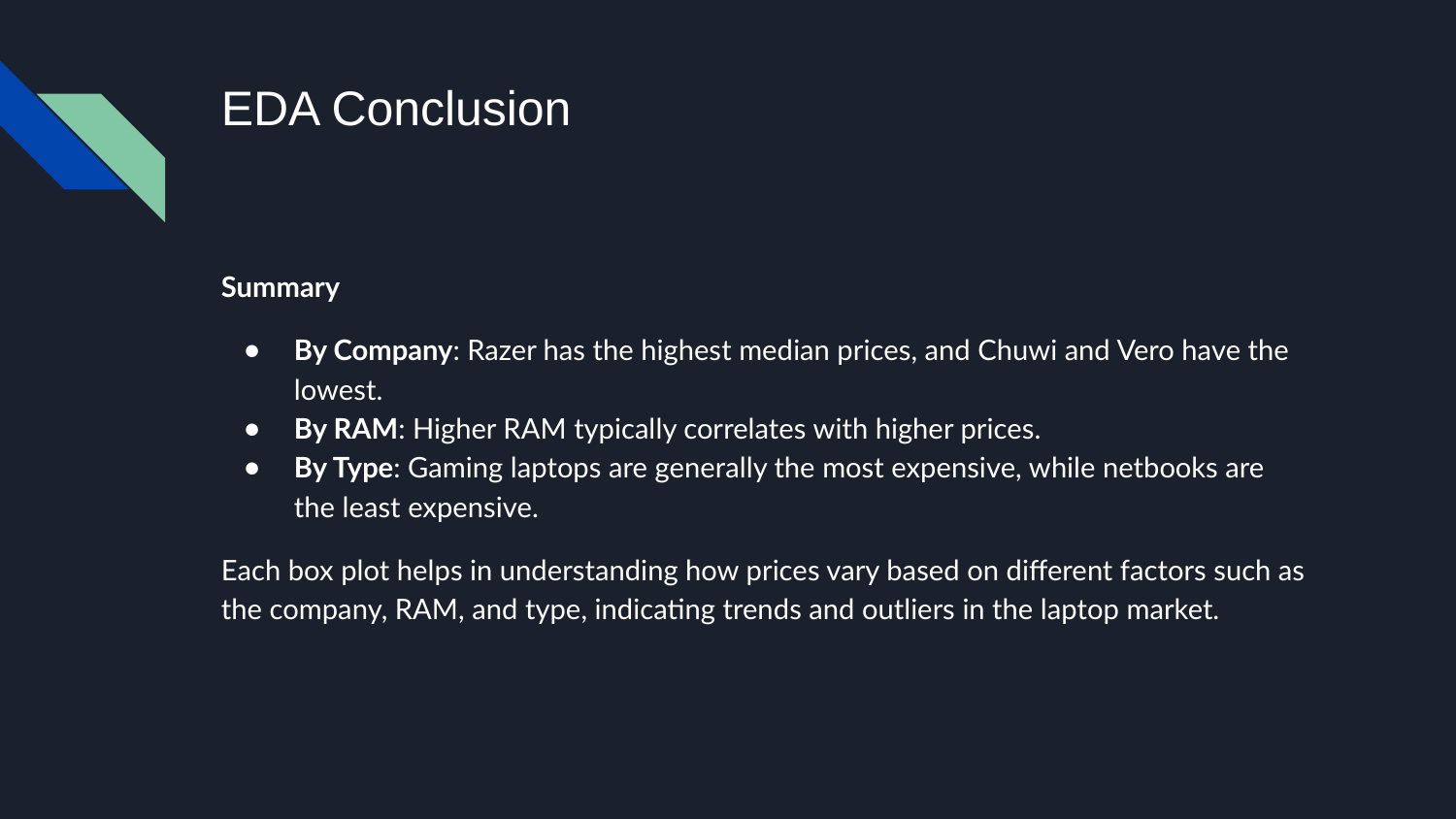

# EDA Conclusion
Summary
By Company: Razer has the highest median prices, and Chuwi and Vero have the lowest.
By RAM: Higher RAM typically correlates with higher prices.
By Type: Gaming laptops are generally the most expensive, while netbooks are the least expensive.
Each box plot helps in understanding how prices vary based on different factors such as the company, RAM, and type, indicating trends and outliers in the laptop market.